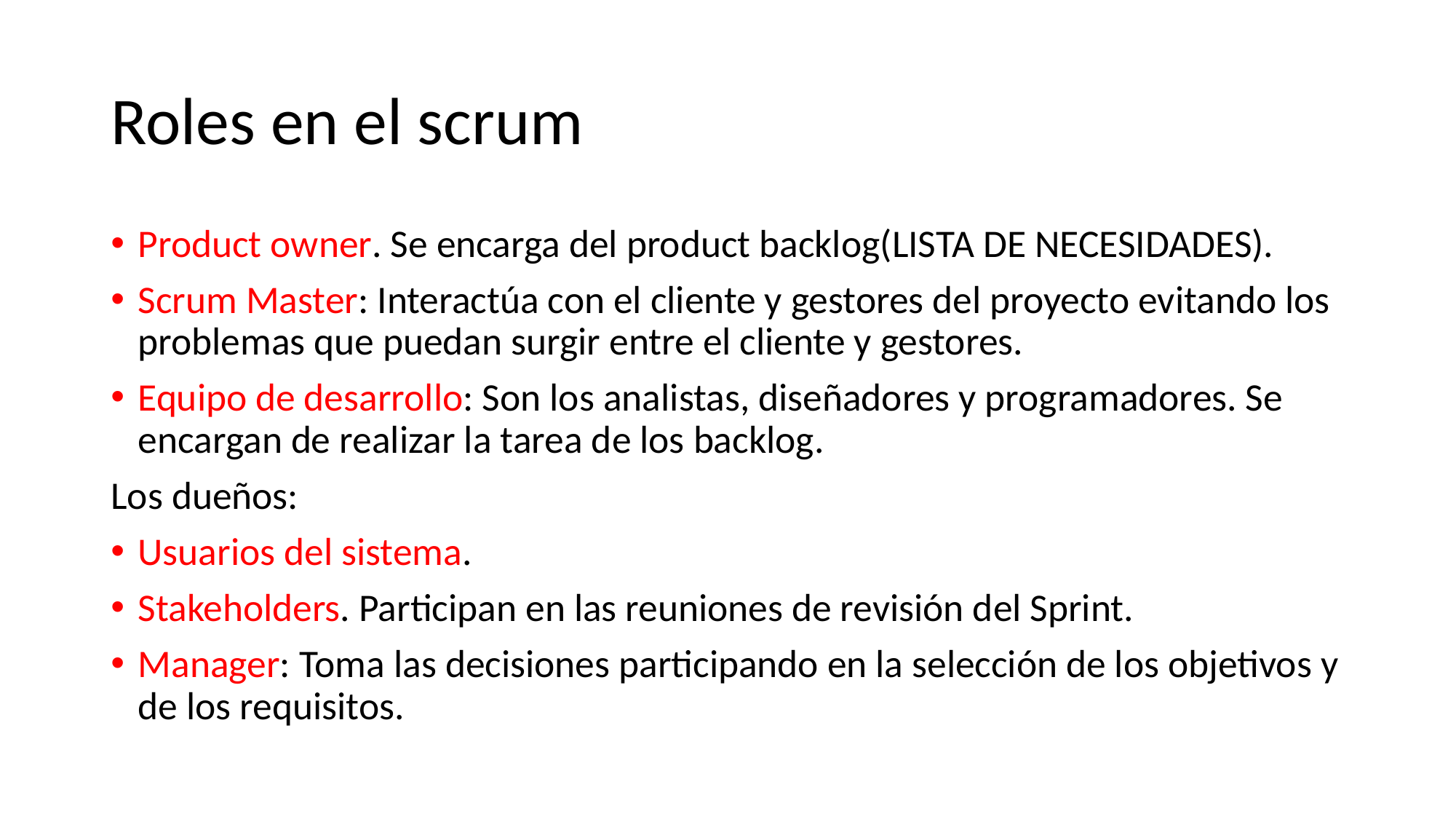

# Roles en el scrum
Product owner. Se encarga del product backlog(LISTA DE NECESIDADES).
Scrum Master: Interactúa con el cliente y gestores del proyecto evitando los problemas que puedan surgir entre el cliente y gestores.
Equipo de desarrollo: Son los analistas, diseñadores y programadores. Se encargan de realizar la tarea de los backlog.
Los dueños:
Usuarios del sistema.
Stakeholders. Participan en las reuniones de revisión del Sprint.
Manager: Toma las decisiones participando en la selección de los objetivos y de los requisitos.